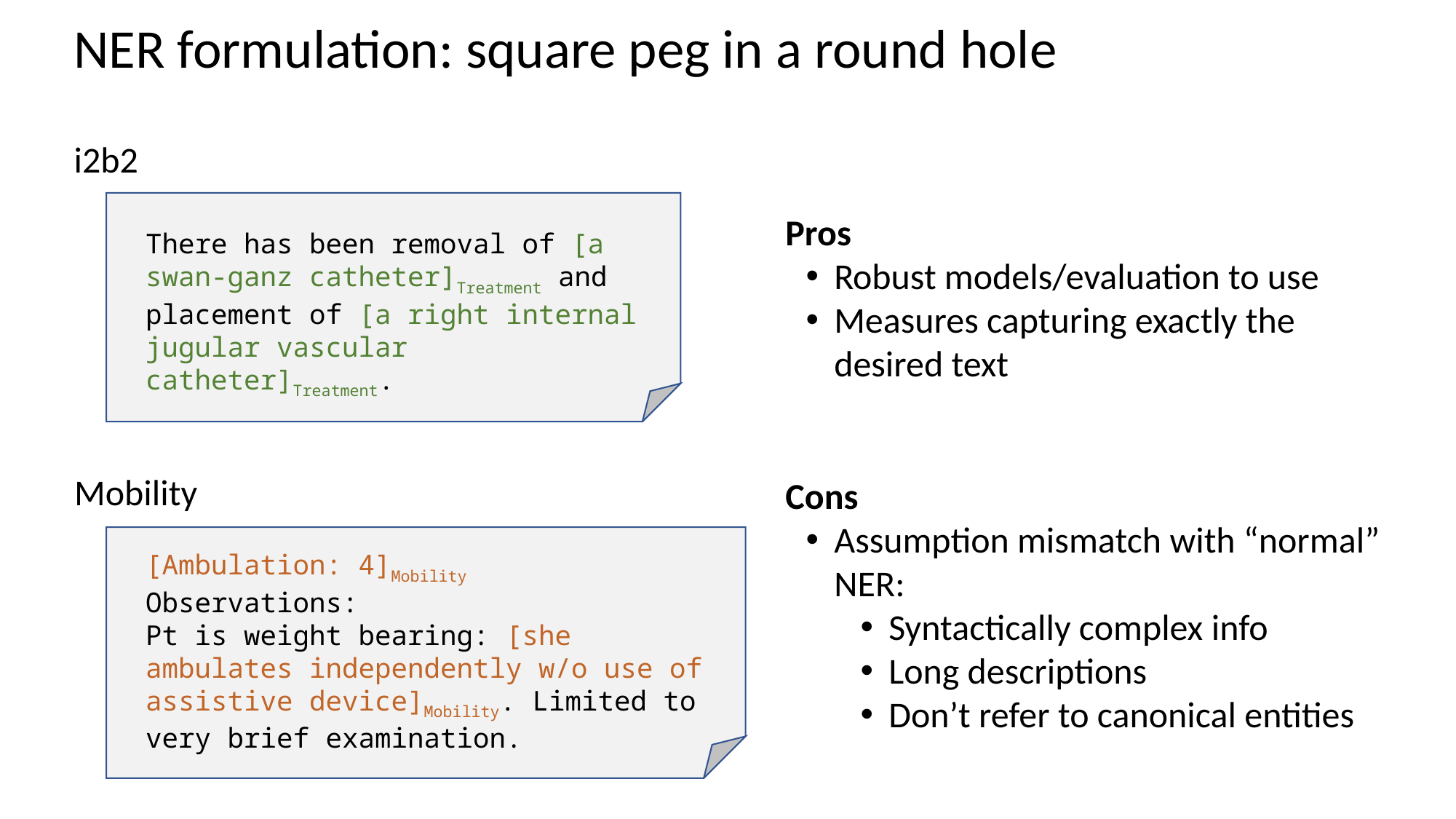

# NER formulation: square peg in a round hole
i2b2

There has been removal of [a swan-ganz catheter]Treatment and placement of [a right internal jugular vascular catheter]Treatment.
Pros
Robust models/evaluation to use
Measures capturing exactly the desired text
Mobility
Cons
Assumption mismatch with “normal” NER:
Syntactically complex info
Long descriptions
Don’t refer to canonical entities

[Ambulation: 4]Mobility
Observations:
Pt is weight bearing: [she ambulates independently w/o use of assistive device]Mobility. Limited to very brief examination.